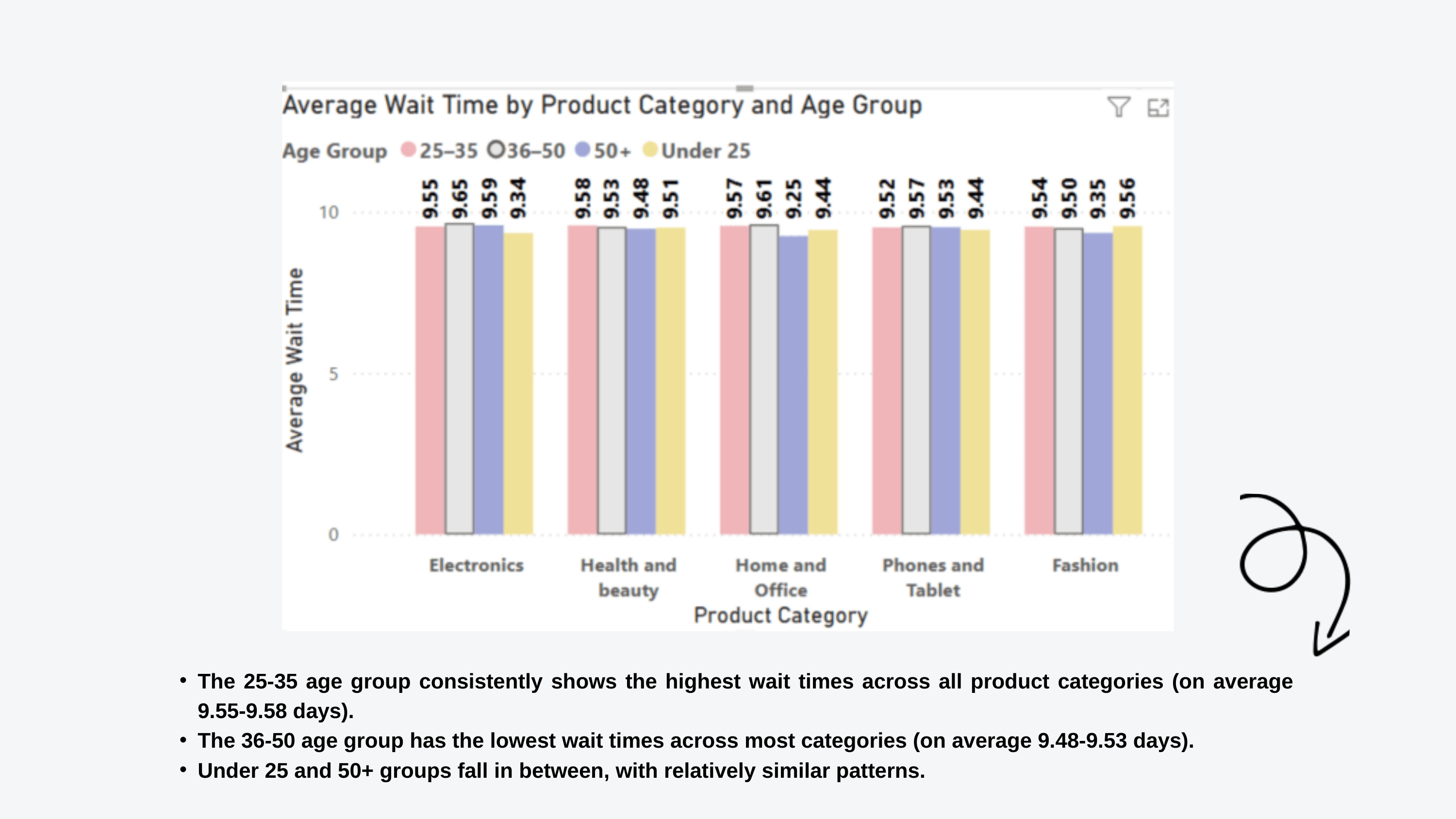

The 25-35 age group consistently shows the highest wait times across all product categories (on average 9.55-9.58 days).
The 36-50 age group has the lowest wait times across most categories (on average 9.48-9.53 days).
Under 25 and 50+ groups fall in between, with relatively similar patterns.